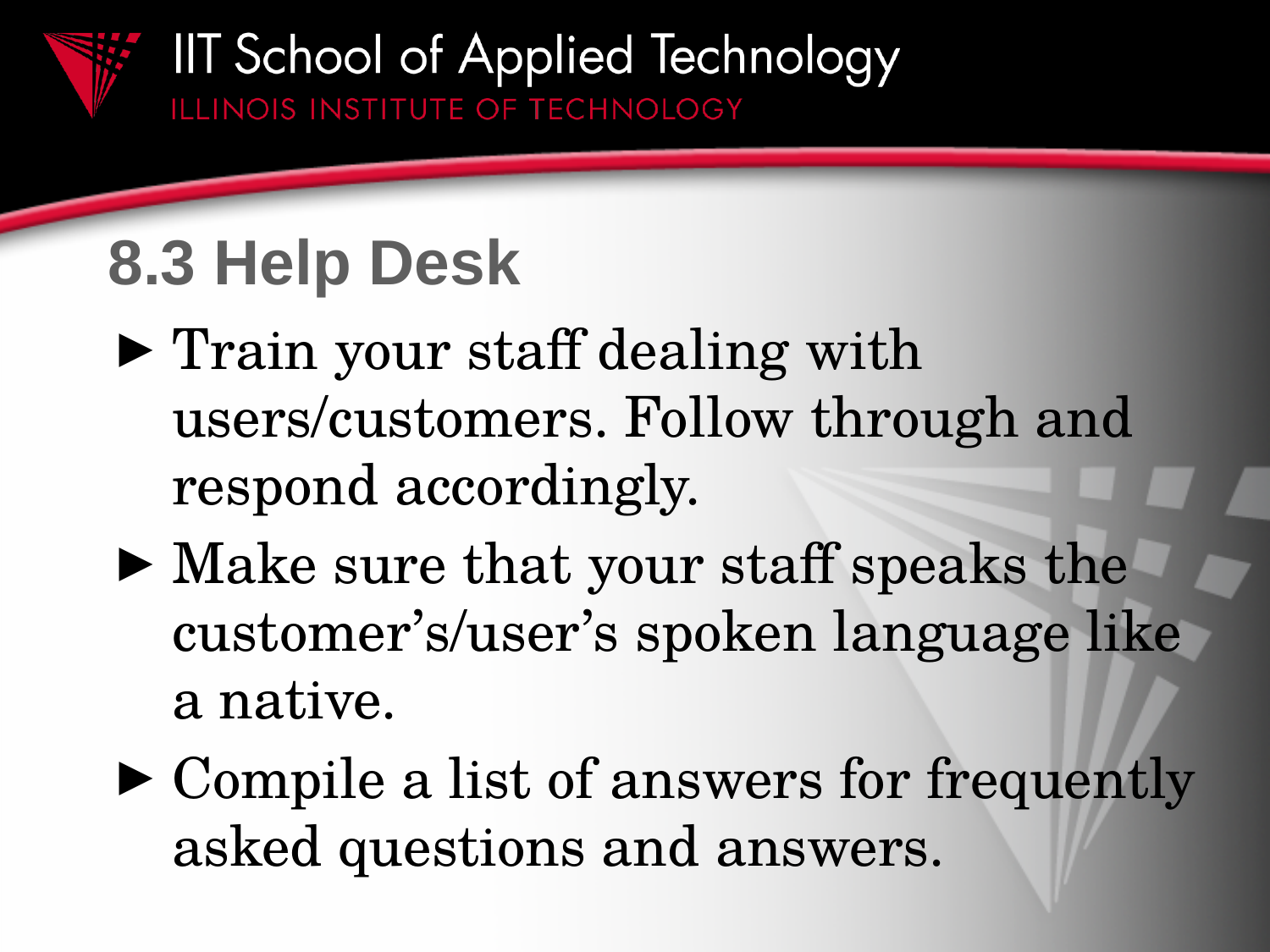

# 8.3 Help Desk
Train your staff dealing with users/customers. Follow through and respond accordingly.
Make sure that your staff speaks the customer’s/user’s spoken language like a native.
Compile a list of answers for frequently asked questions and answers.